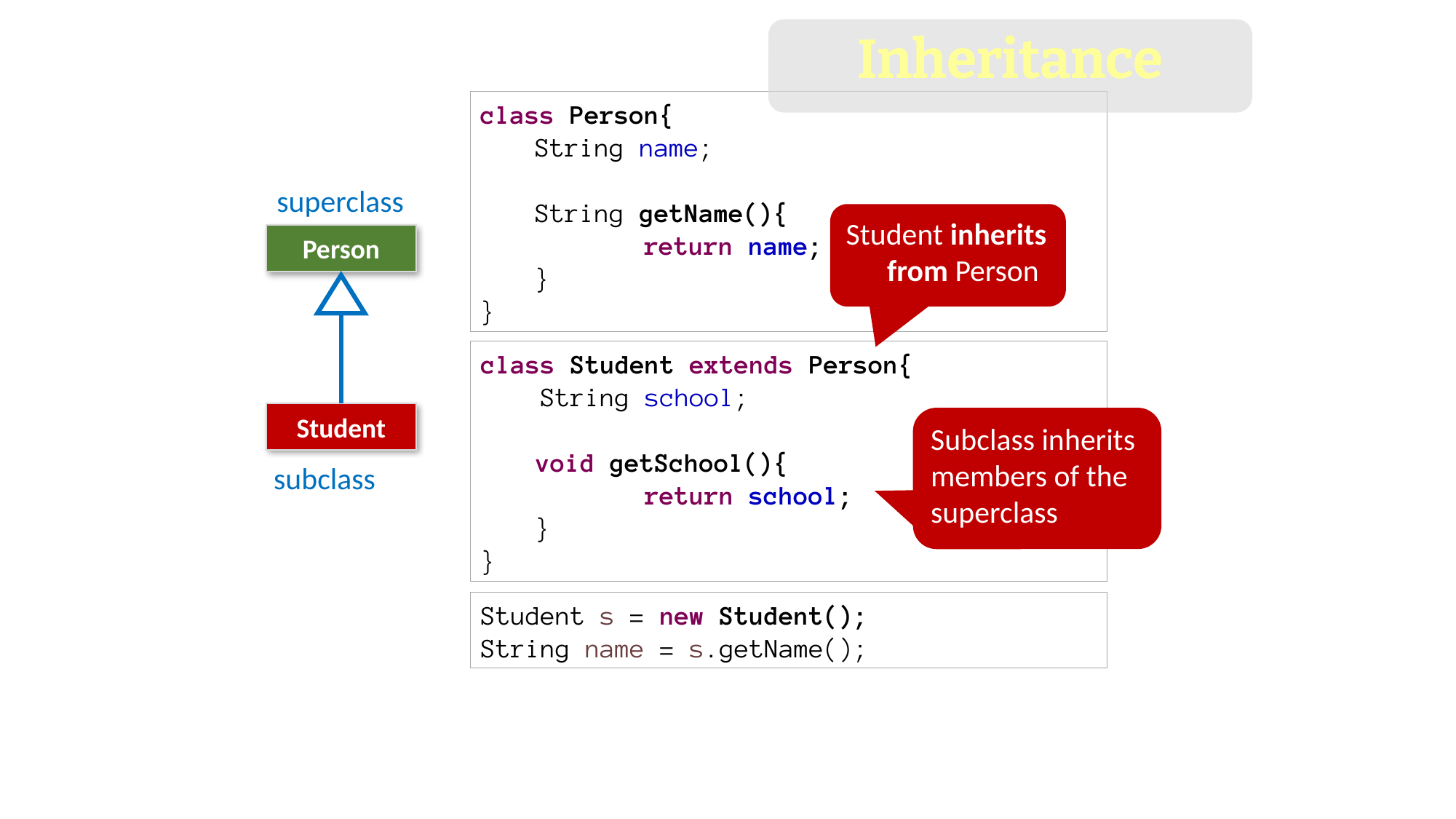

#
Inheritance

class Person{
String name;

String getName(){
	return name;
}
}
superclass
Student inherits from Person
Person

class Student extends Person{
    String school;

void getSchool(){
	return school;
}
}
Student
Subclass inherits members of the superclass
subclass
Student s = new Student();
String name = s.getName();